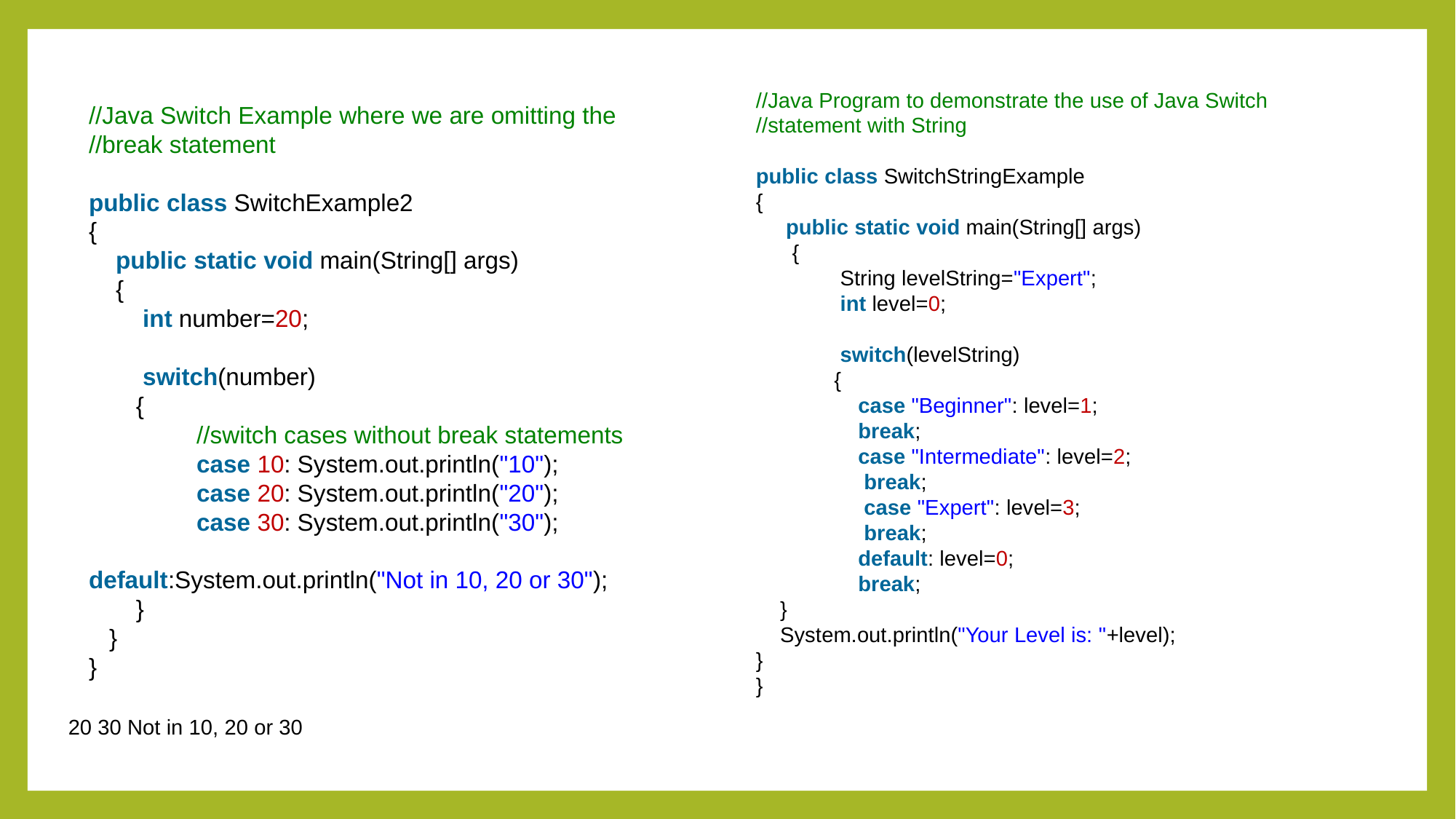

//Java Program to demonstrate the use of Java Switch
//statement with String

public class SwitchStringExample
{
     public static void main(String[] args)
      {
              String levelString="Expert";
              int level=0;

              switch(levelString)
             {
                 case "Beginner": level=1;
                 break;
                 case "Intermediate": level=2;
                  break;
                  case "Expert": level=3;
                  break;
                 default: level=0;
                 break;
    }
    System.out.println("Your Level is: "+level);
}
}
//Java Switch Example where we are omitting the
//break statement

public class SwitchExample2
{
    public static void main(String[] args)
    {
        int number=20;

        switch(number)
       {
                //switch cases without break statements
                case 10: System.out.println("10");
                case 20: System.out.println("20");
                case 30: System.out.println("30");
               default:System.out.println("Not in 10, 20 or 30");
       }
   }
}
20 30 Not in 10, 20 or 30